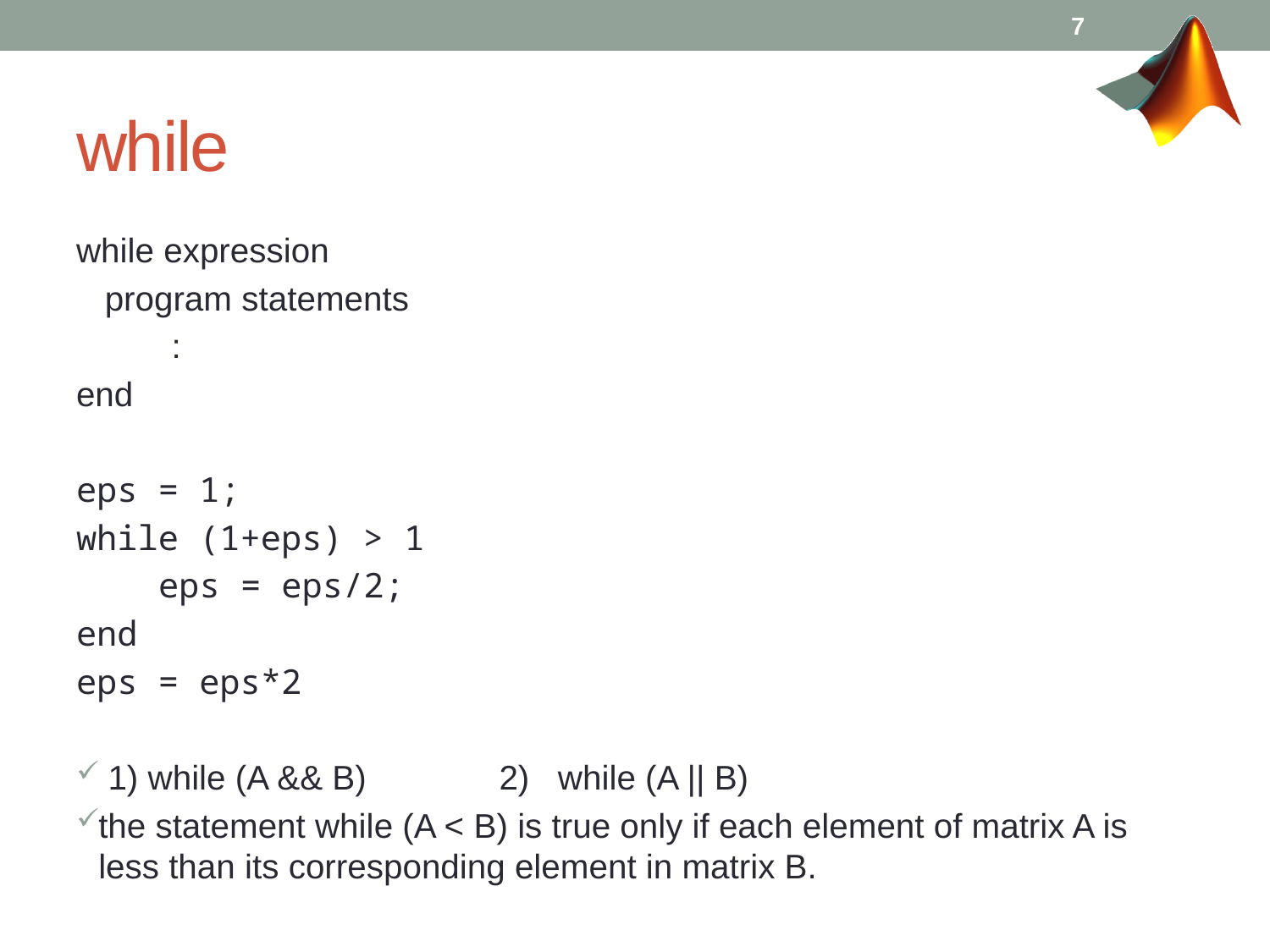

7
# while
while expression
   program statements
          :
end

eps = 1;
while (1+eps) > 1
    eps = eps/2;
end
eps = eps*2

 1) while (A && B)              2)   while (A || B)
the statement while (A < B) is true only if each element of matrix A is less than its corresponding element in matrix B.